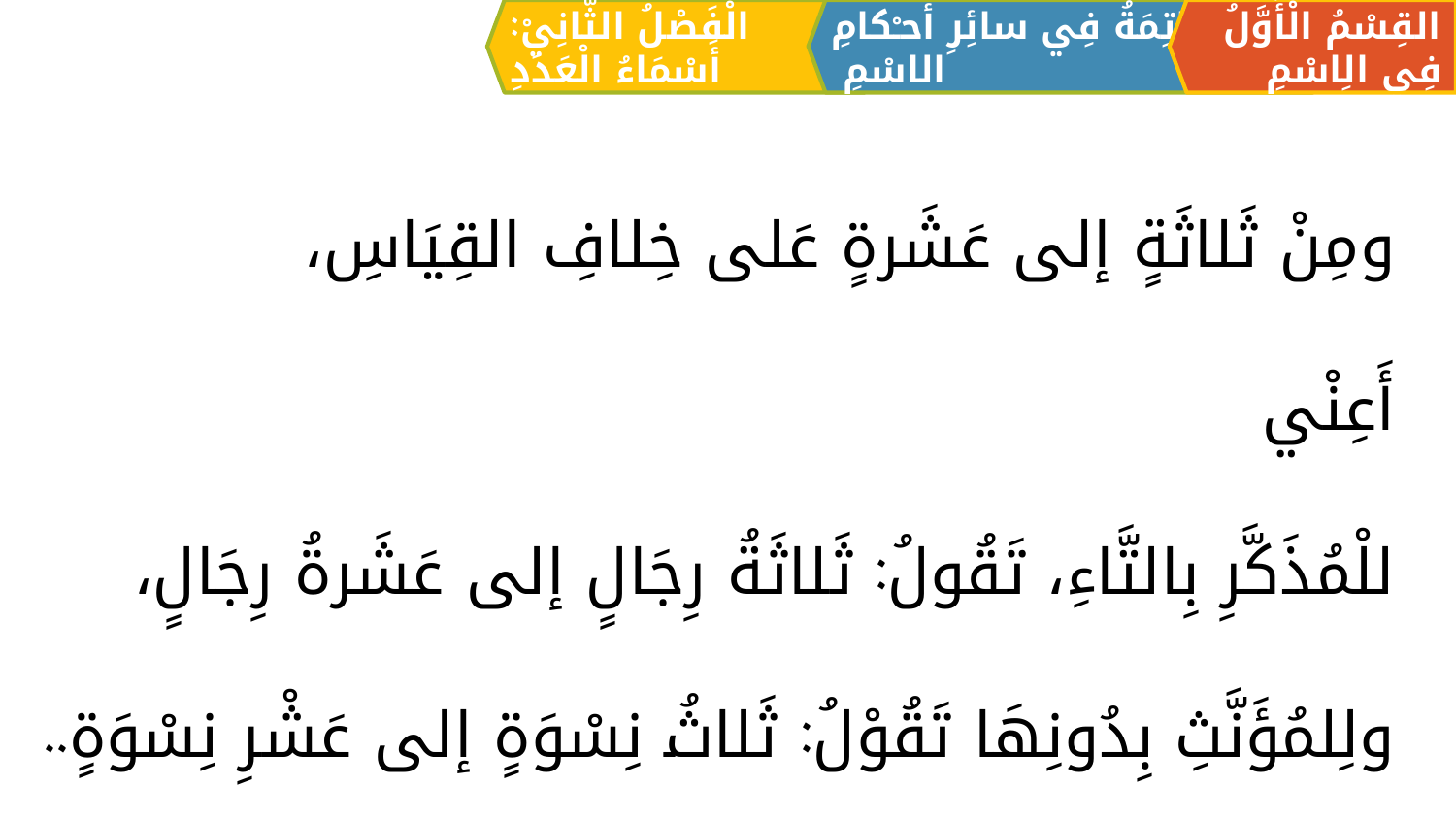

الْفَصْلُ الثَّانِيْ: أَسْمَاءُ الْعَدَدِ
القِسْمُ الْأَوَّلُ فِي الِاسْمِ
الْخَاتِمَةُ فِي سائِرِ أحـْكامِ الاسْمِ
ومِنْ ثَلاثَةٍ إلى عَشَرةٍ عَلى خِلافِ القِيَاسِ،
أَعِنْي
	للْمُذَكَّرِ بِالتَّاءِ، تَقُولُ: ثَلاثَةُ رِجَالٍ إلى عَشَرةُ رِجَالٍ،
	ولِلمُؤَنَّثِ بِدُونِهَا تَقُوْلُ: ثَلاثُ نِسْوَةٍ إلى عَشْرِ نِسْوَةٍ..